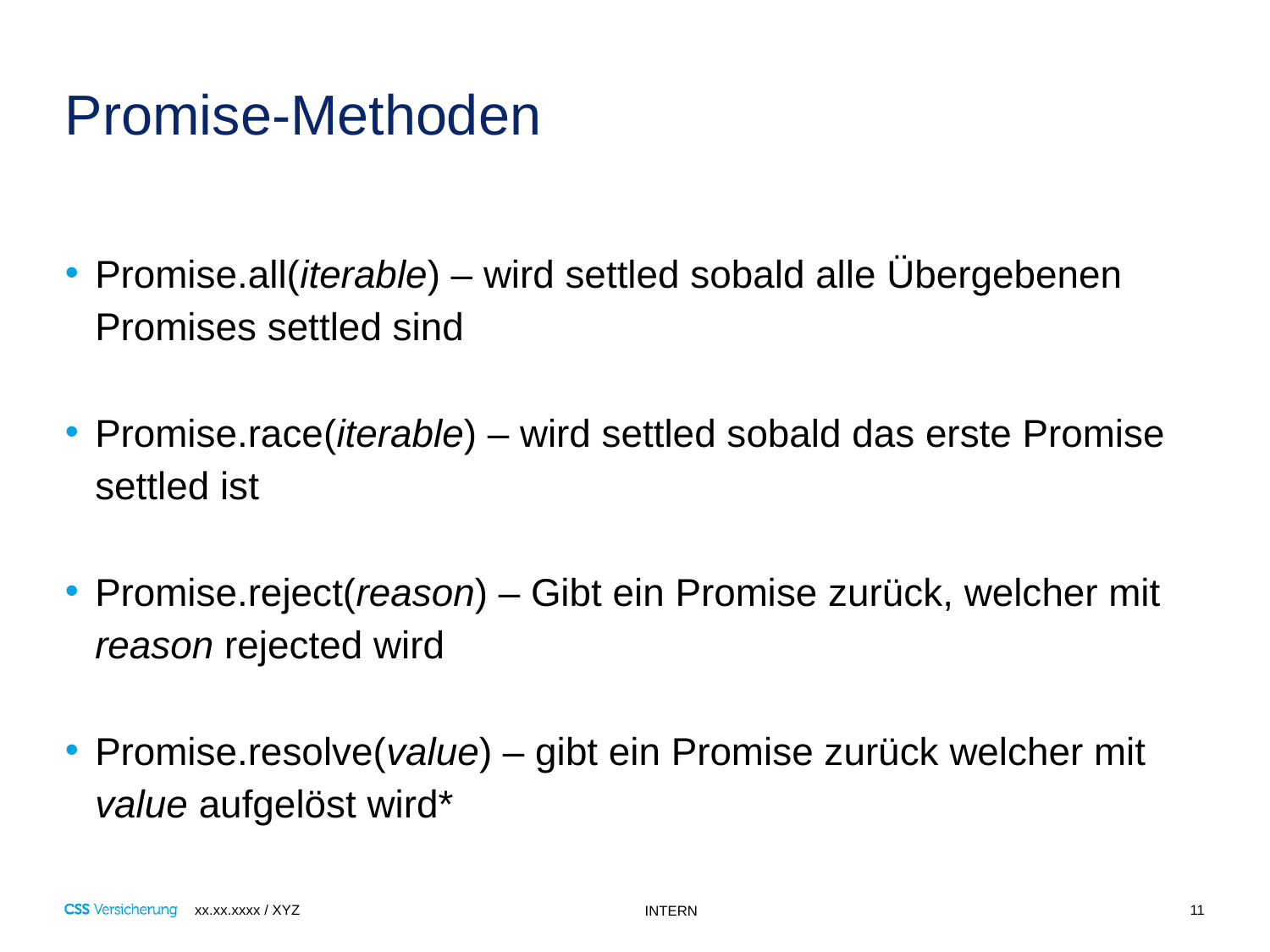

# Promise-Methoden

Promise.all(iterable) – wird settled sobald alle Übergebenen Promises settled sind

Promise.race(iterable) – wird settled sobald das erste Promise settled ist

Promise.reject(reason) – Gibt ein Promise zurück, welcher mit reason rejected wird

Promise.resolve(value) – gibt ein Promise zurück welcher mit value aufgelöst wird*
11
xx.xx.xxxx / XYZ
INTERN